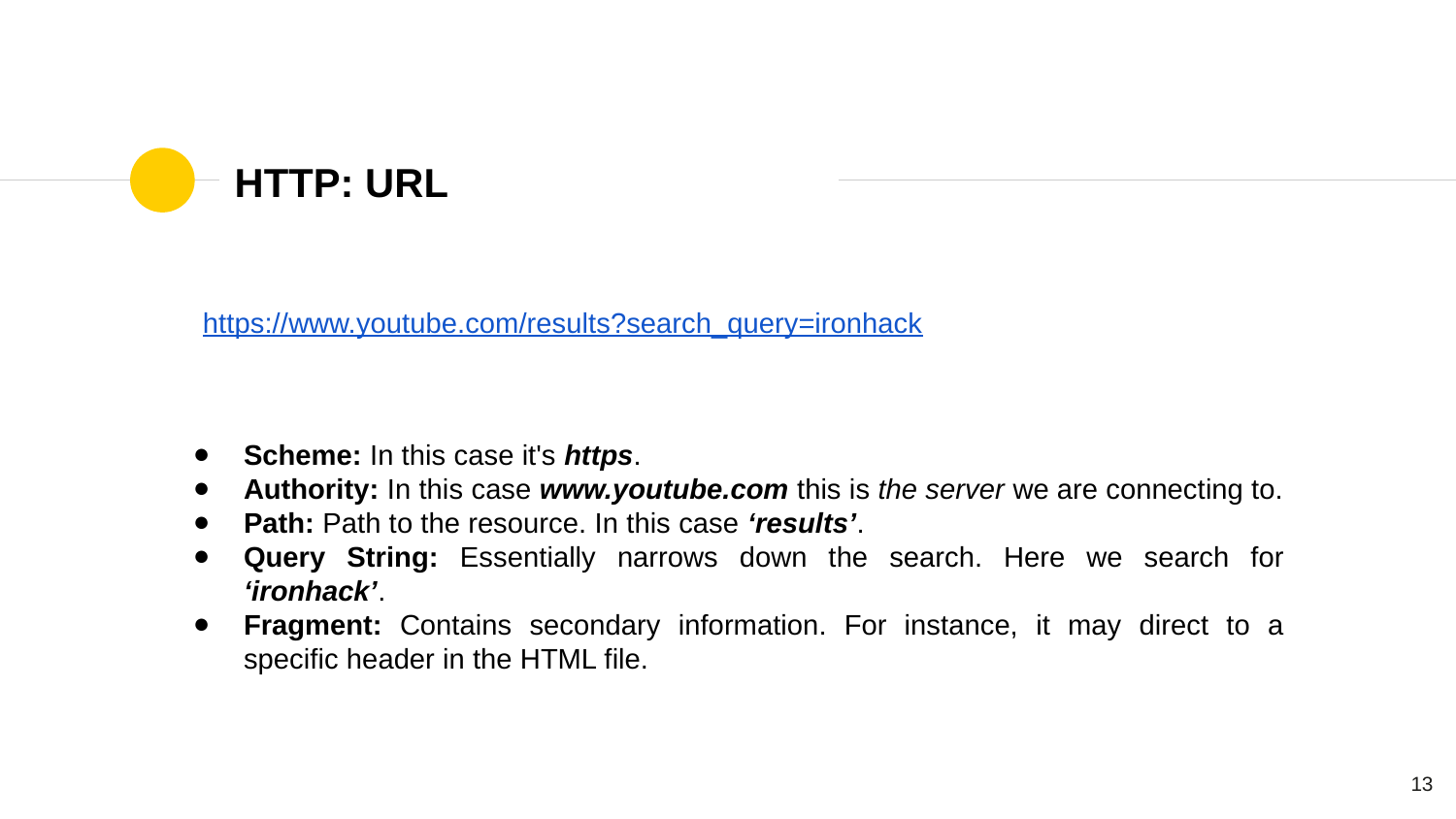

# HTTP: URL
https://www.youtube.com/results?search_query=ironhack

Scheme: In this case it's https.
Authority: In this case www.youtube.com this is the server we are connecting to.
Path: Path to the resource. In this case ‘results’.
Query String: Essentially narrows down the search. Here we search for ‘ironhack’.
Fragment: Contains secondary information. For instance, it may direct to a specific header in the HTML file.

13